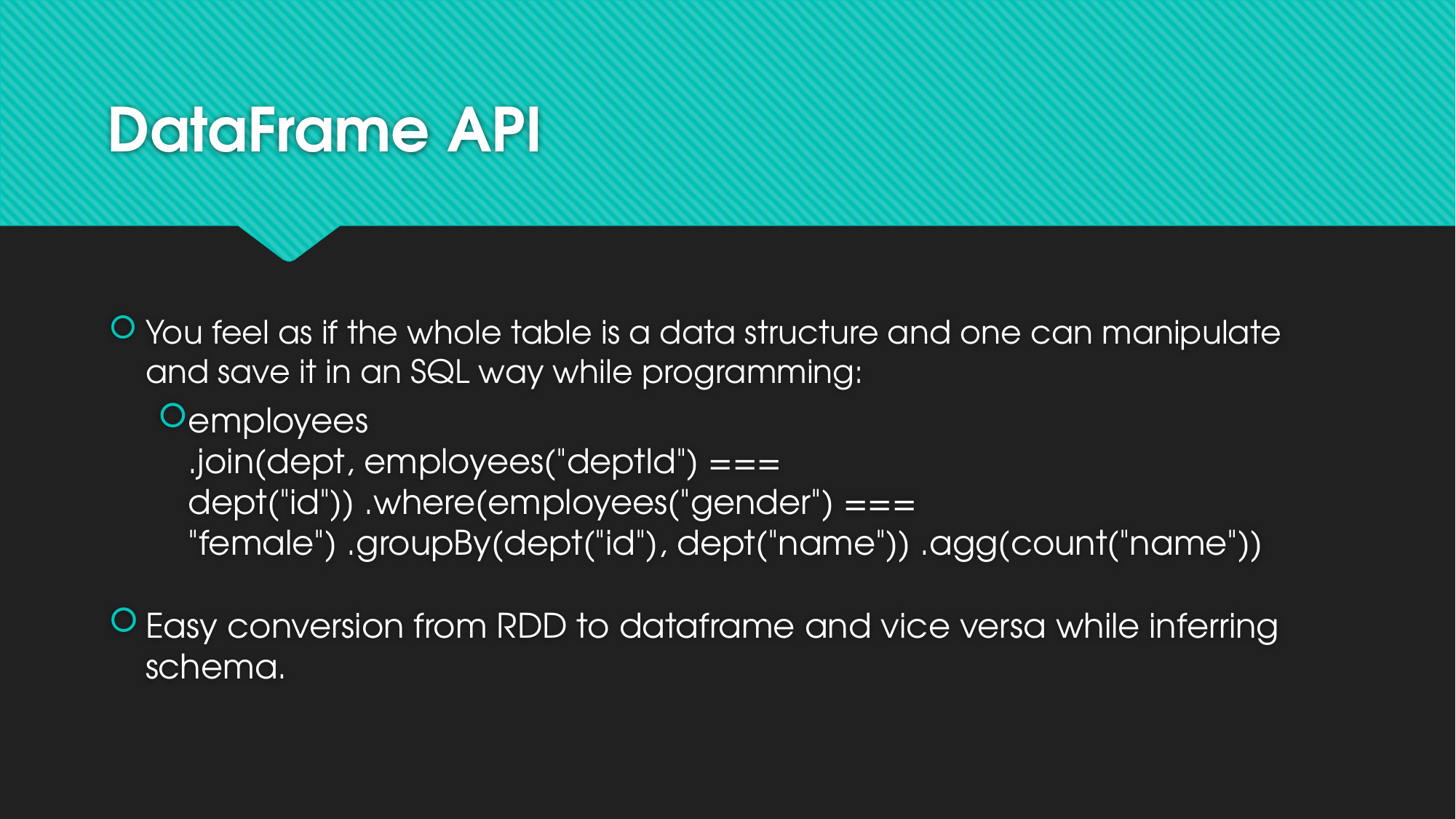

# DataFrame API

You feel as if the whole table is a data structure and one can manipulate and save it in an SQL way while programming:
employees
.join(dept, employees("deptId") === dept("id")) .where(employees("gender") === "female") .groupBy(dept("id"), dept("name")) .agg(count("name"))

Easy conversion from RDD to dataframe and vice versa while inferring schema.